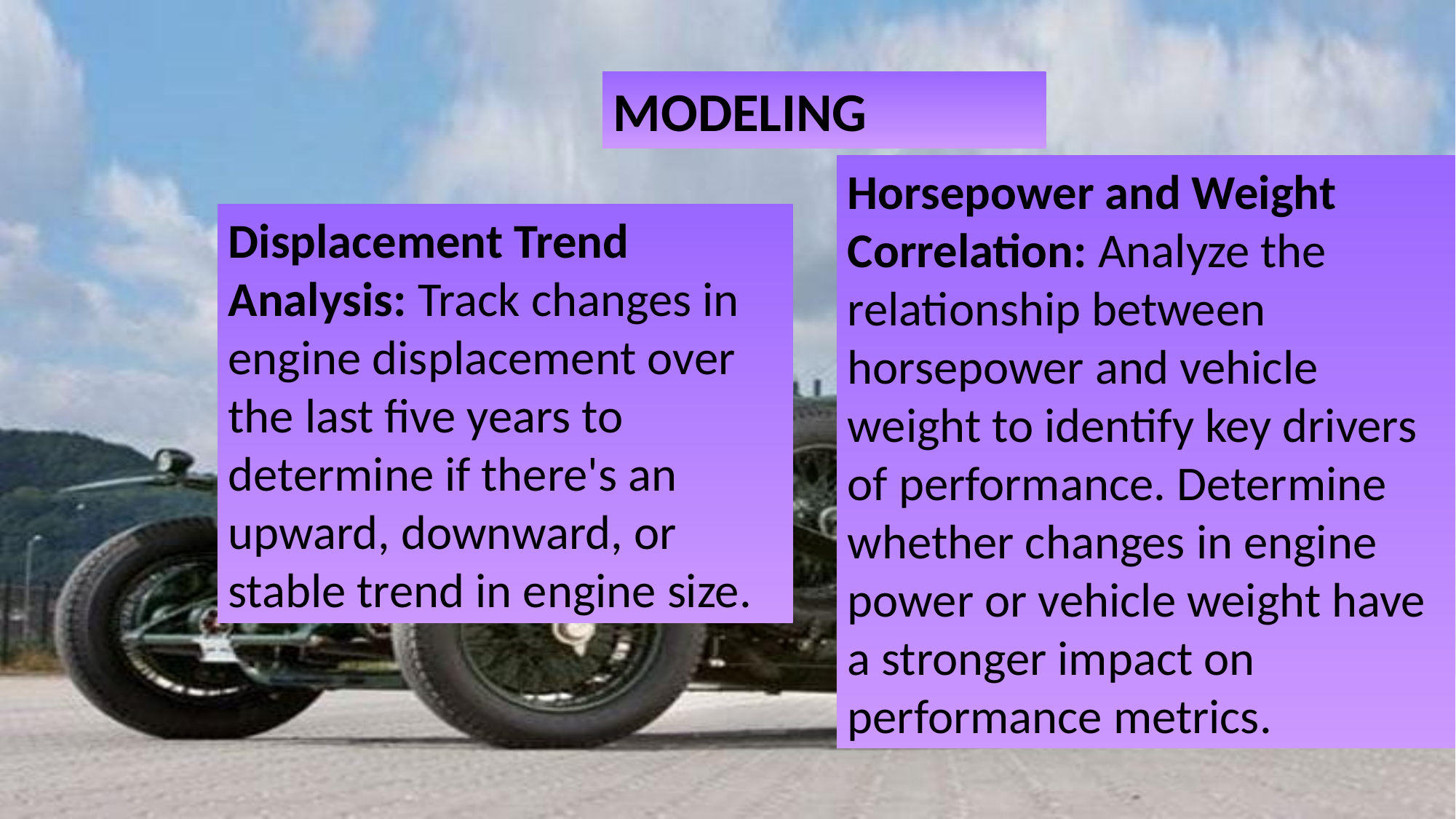

MODELING
Horsepower and Weight Correlation: Analyze the relationship between horsepower and vehicle weight to identify key drivers of performance. Determine whether changes in engine power or vehicle weight have a stronger impact on performance metrics.
Displacement Trend Analysis: Track changes in engine displacement over the last five years to determine if there's an upward, downward, or stable trend in engine size.